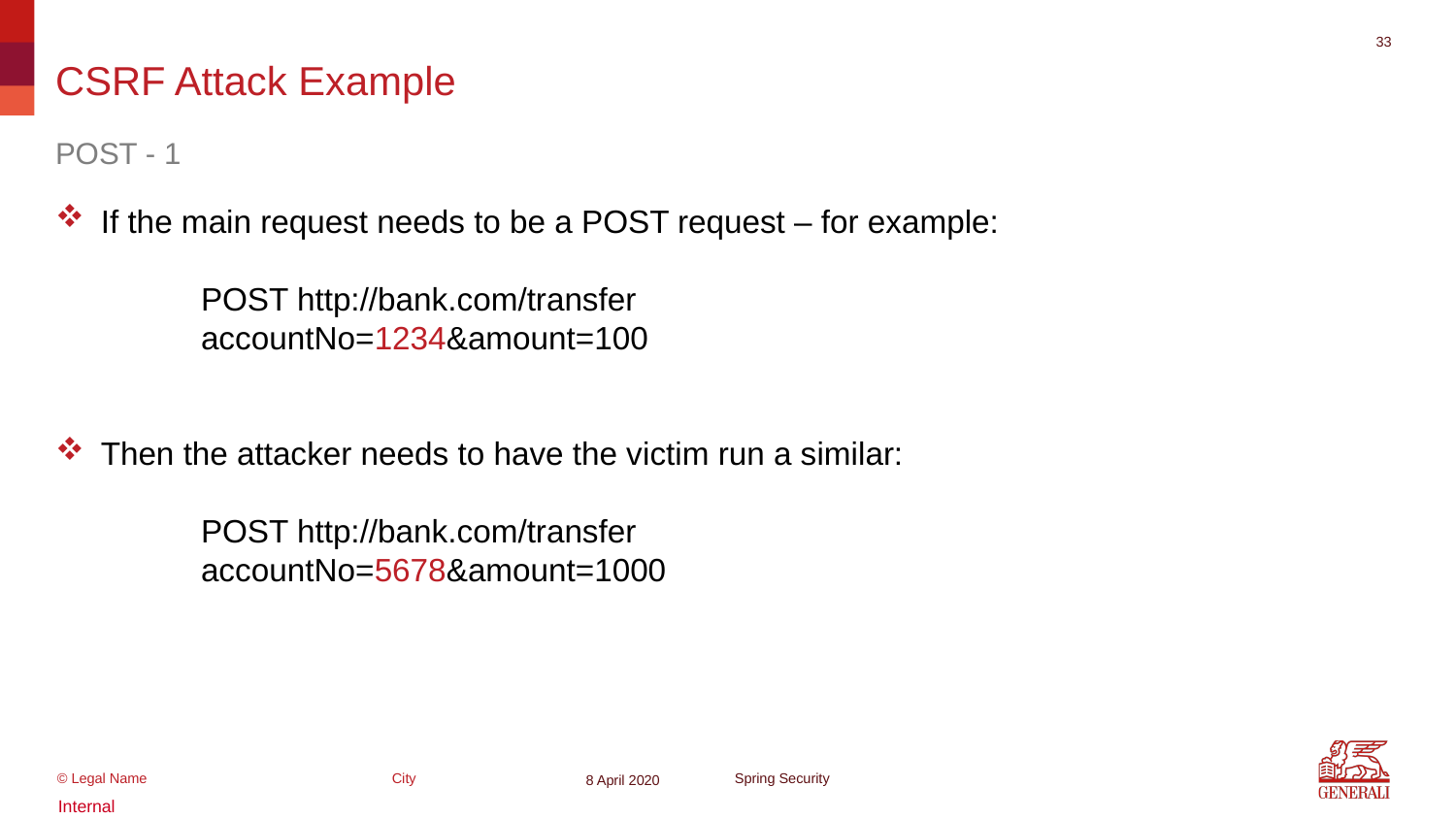

33
# CSRF Attack Example
POST - 1
If the main request needs to be a POST request – for example:

	POST http://bank.com/transfer
	accountNo=1234&amount=100

Then the attacker needs to have the victim run a similar:

	POST http://bank.com/transfer
	accountNo=5678&amount=1000
8 April 2020
Spring Security